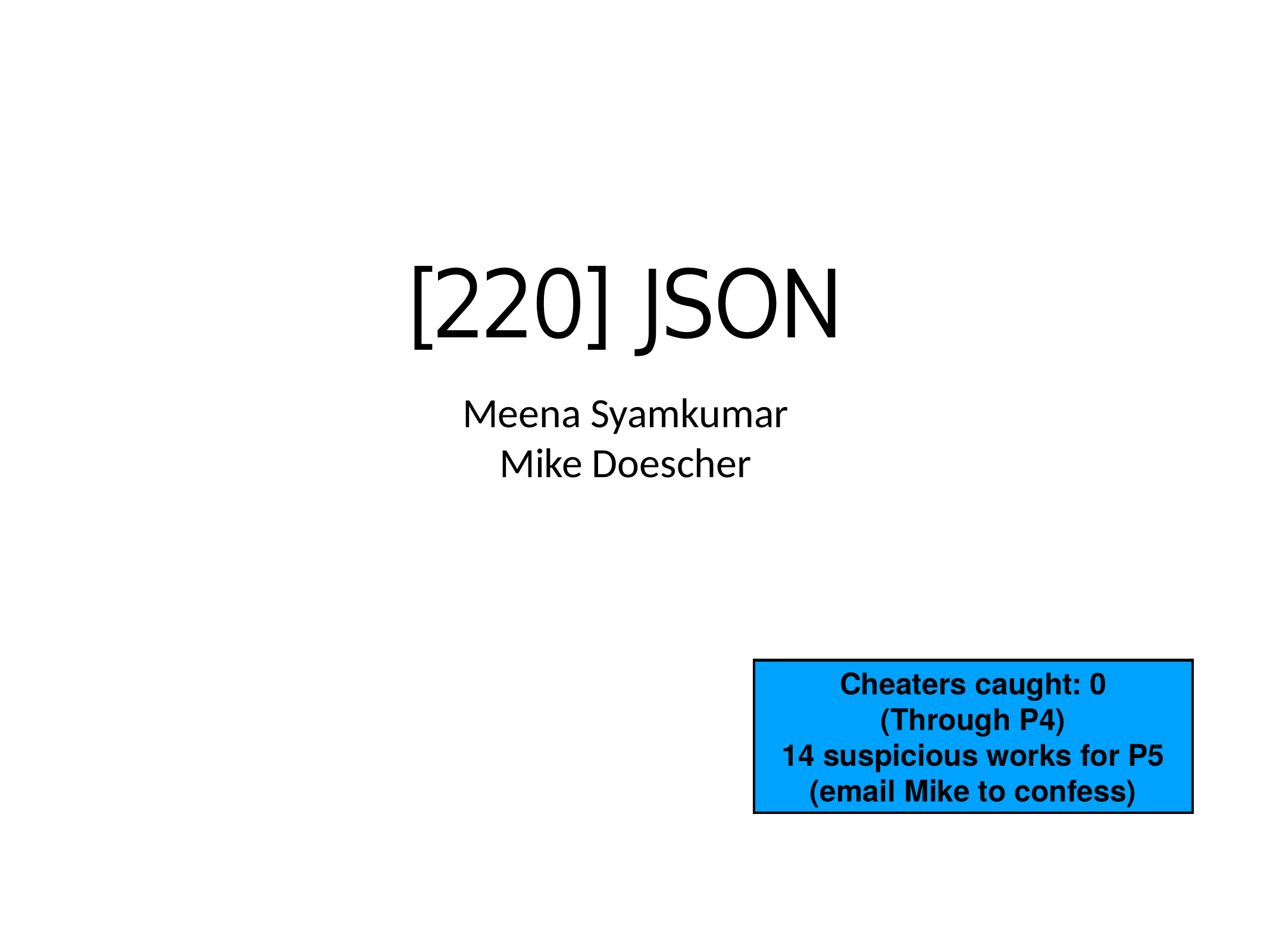

# [220] JSON
Meena Syamkumar
Mike Doescher
Cheaters caught: 0
(Through P4)
14 suspicious works for P5
(email Mike to confess)